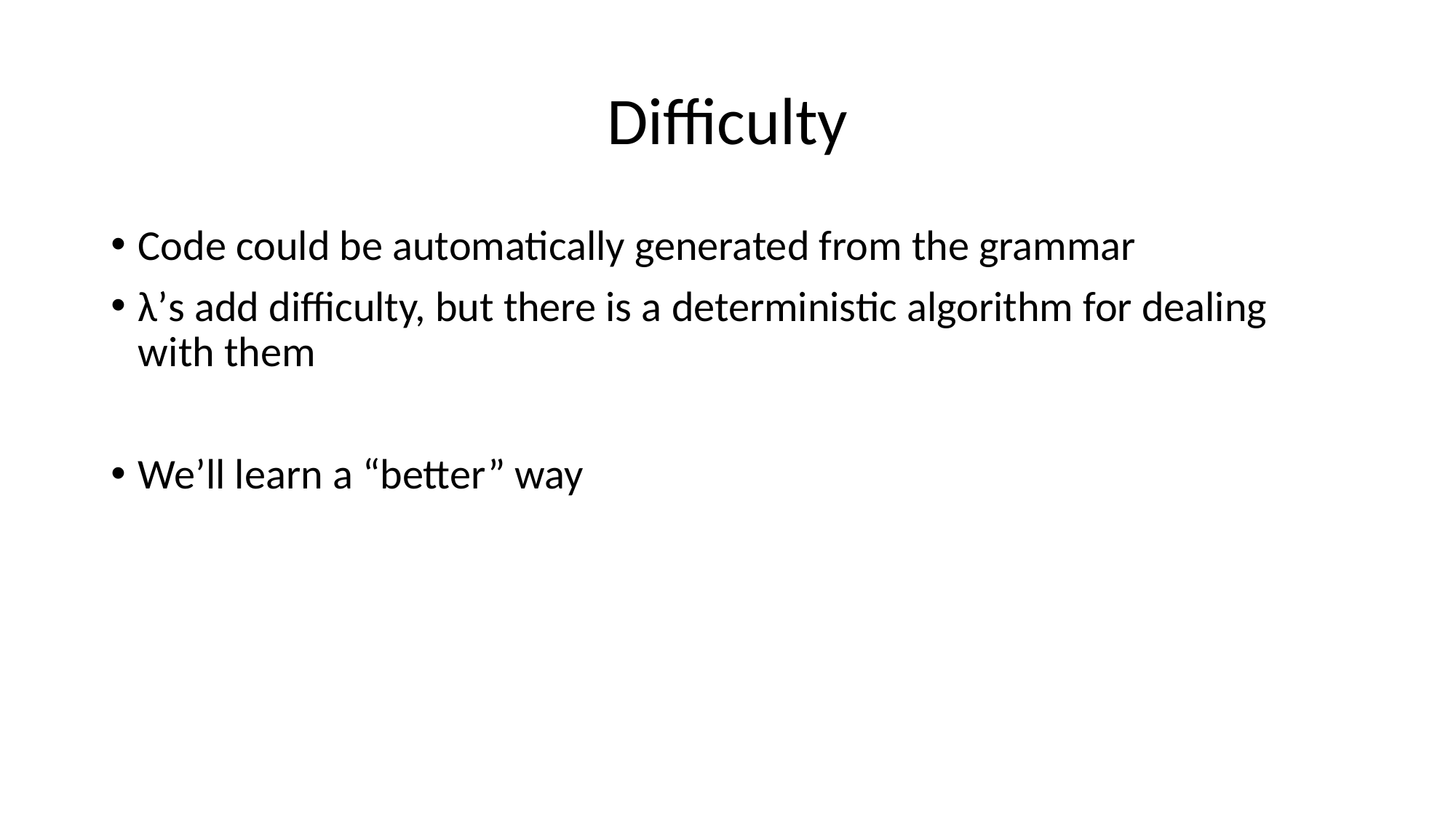

# Difficulty
Code could be automatically generated from the grammar
λ’s add difficulty, but there is a deterministic algorithm for dealing with them

We’ll learn a “better” way